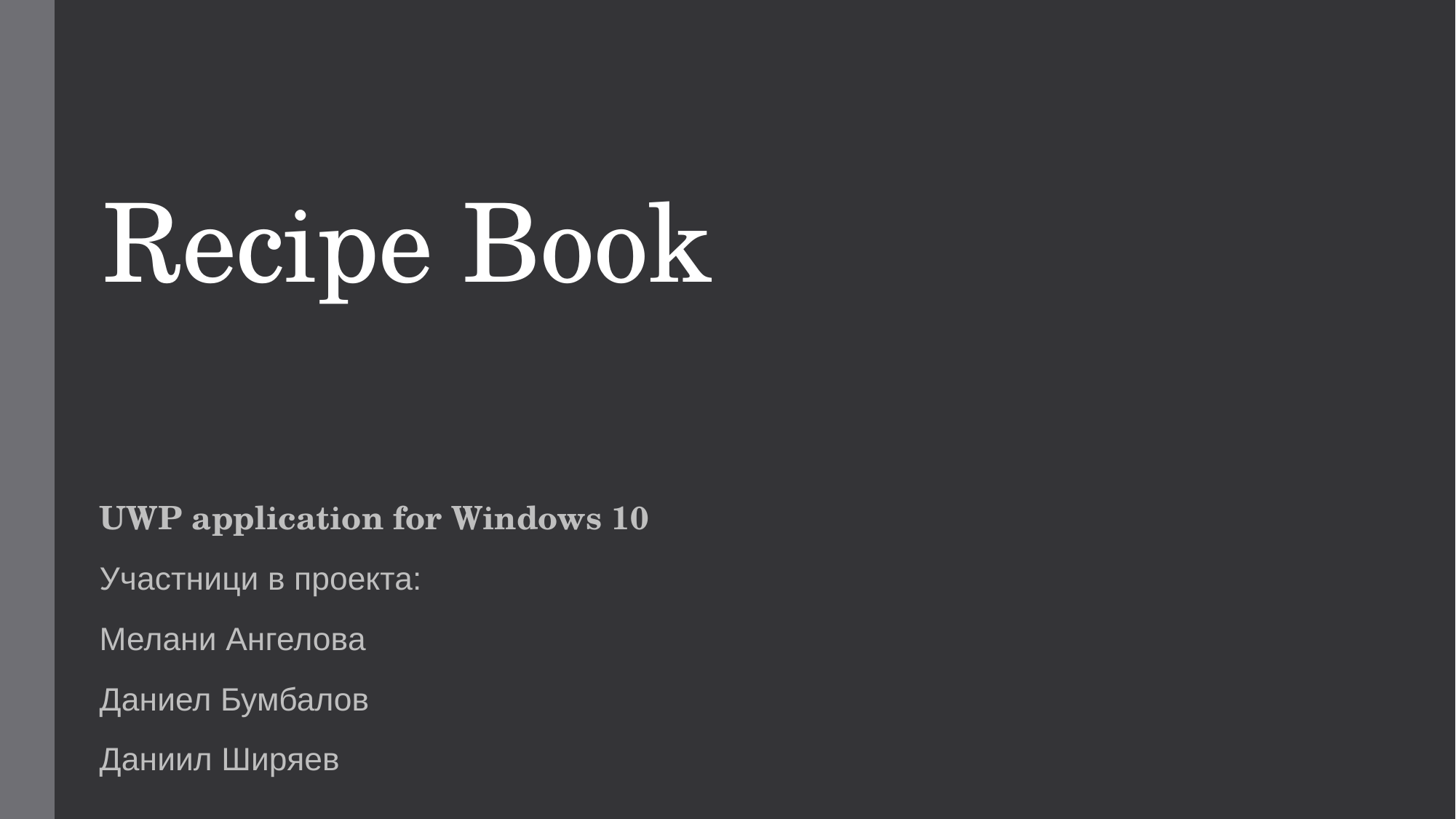

# Recipe Book
UWP application for Windows 10
Участници в проекта:
Мелани Ангелова
Даниел Бумбалов
Даниил Ширяев